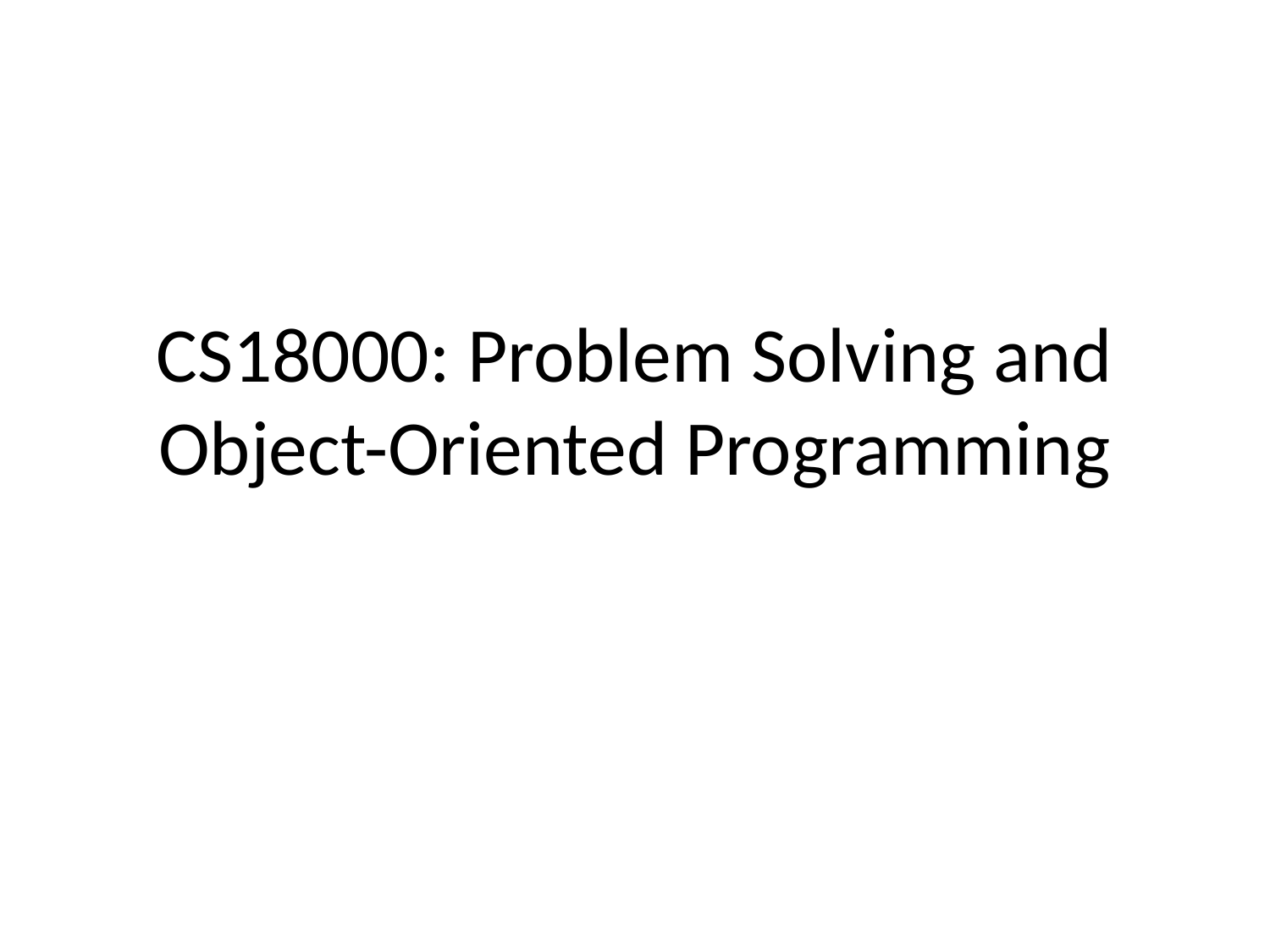

# CS18000: Problem Solving and Object-Oriented Programming